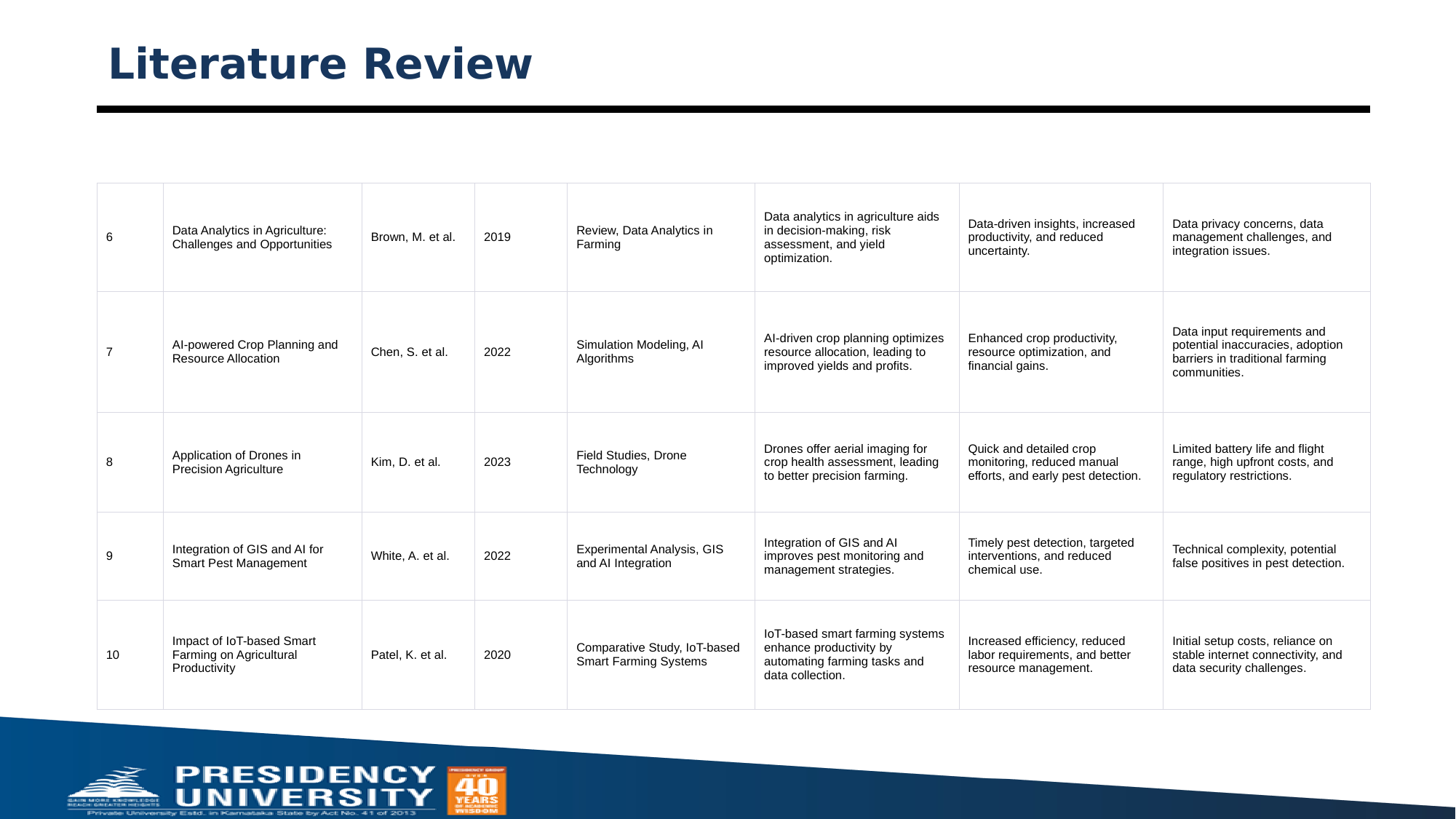

# Literature Review
| 6 | Data Analytics in Agriculture: Challenges and Opportunities | Brown, M. et al. | 2019 | Review, Data Analytics in Farming | Data analytics in agriculture aids in decision-making, risk assessment, and yield optimization. | Data-driven insights, increased productivity, and reduced uncertainty. | Data privacy concerns, data management challenges, and integration issues. |
| --- | --- | --- | --- | --- | --- | --- | --- |
| 7 | AI-powered Crop Planning and Resource Allocation | Chen, S. et al. | 2022 | Simulation Modeling, AI Algorithms | AI-driven crop planning optimizes resource allocation, leading to improved yields and profits. | Enhanced crop productivity, resource optimization, and financial gains. | Data input requirements and potential inaccuracies, adoption barriers in traditional farming communities. |
| 8 | Application of Drones in Precision Agriculture | Kim, D. et al. | 2023 | Field Studies, Drone Technology | Drones offer aerial imaging for crop health assessment, leading to better precision farming. | Quick and detailed crop monitoring, reduced manual efforts, and early pest detection. | Limited battery life and flight range, high upfront costs, and regulatory restrictions. |
| 9 | Integration of GIS and AI for Smart Pest Management | White, A. et al. | 2022 | Experimental Analysis, GIS and AI Integration | Integration of GIS and AI improves pest monitoring and management strategies. | Timely pest detection, targeted interventions, and reduced chemical use. | Technical complexity, potential false positives in pest detection. |
| 10 | Impact of IoT-based Smart Farming on Agricultural Productivity | Patel, K. et al. | 2020 | Comparative Study, IoT-based Smart Farming Systems | IoT-based smart farming systems enhance productivity by automating farming tasks and data collection. | Increased efficiency, reduced labor requirements, and better resource management. | Initial setup costs, reliance on stable internet connectivity, and data security challenges. |